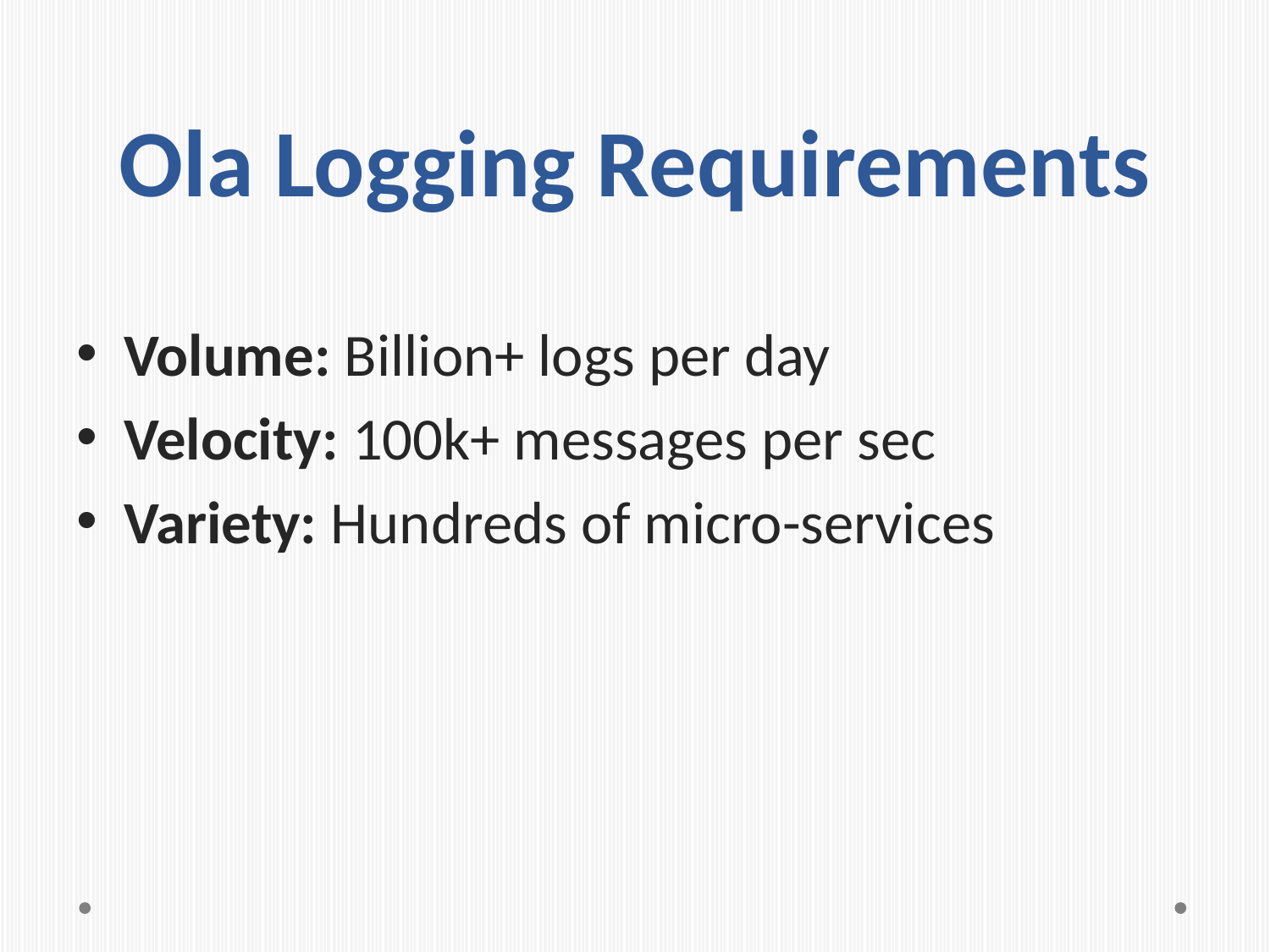

# Ola Logging Requirements
Volume: Billion+ logs per day
Velocity: 100k+ messages per sec
Variety: Hundreds of micro-services